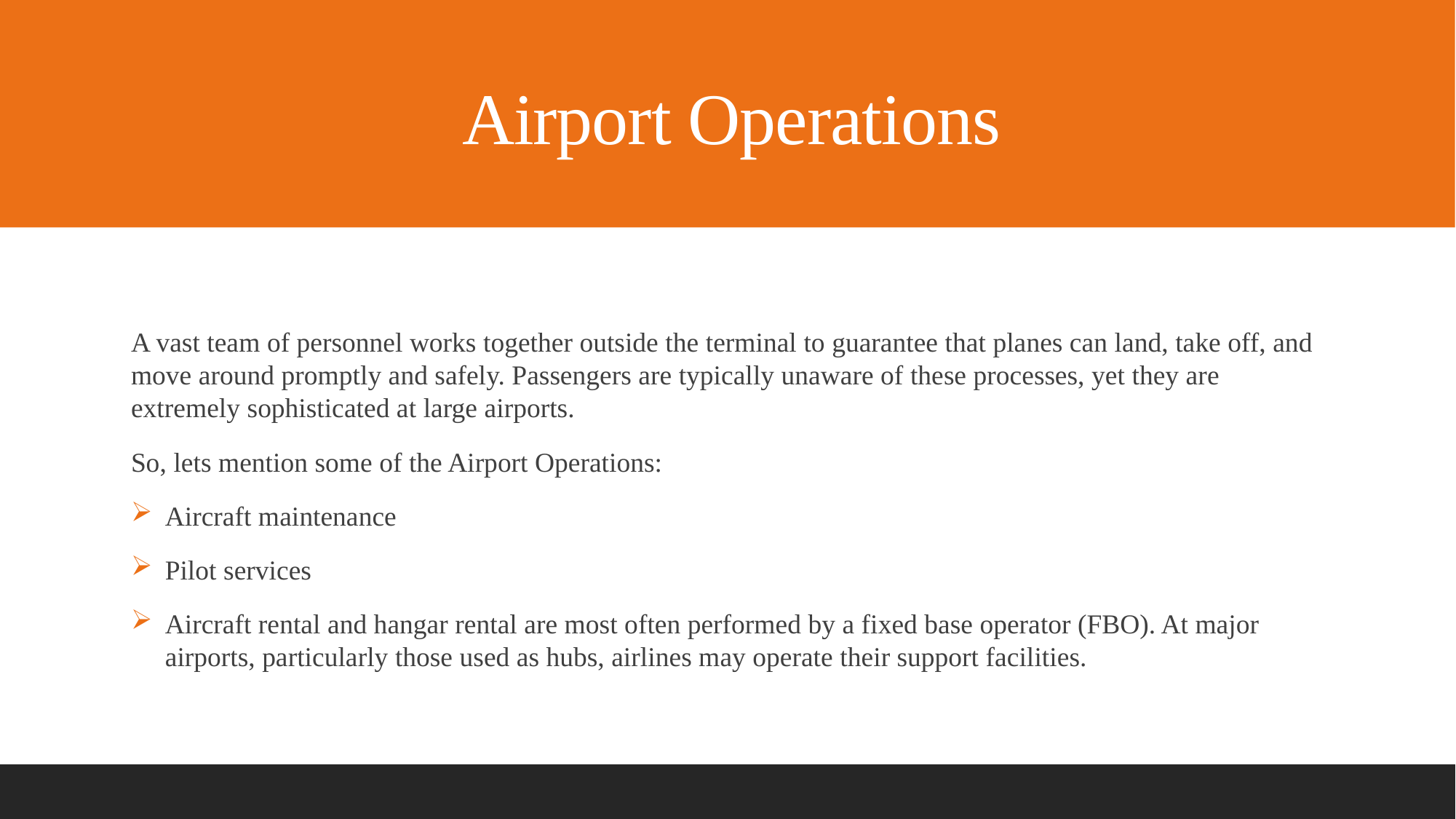

# Airport Operations
A vast team of personnel works together outside the terminal to guarantee that planes can land, take off, and move around promptly and safely. Passengers are typically unaware of these processes, yet they are extremely sophisticated at large airports.
So, lets mention some of the Airport Operations:
Aircraft maintenance
Pilot services
Aircraft rental and hangar rental are most often performed by a fixed base operator (FBO). At major airports, particularly those used as hubs, airlines may operate their support facilities.